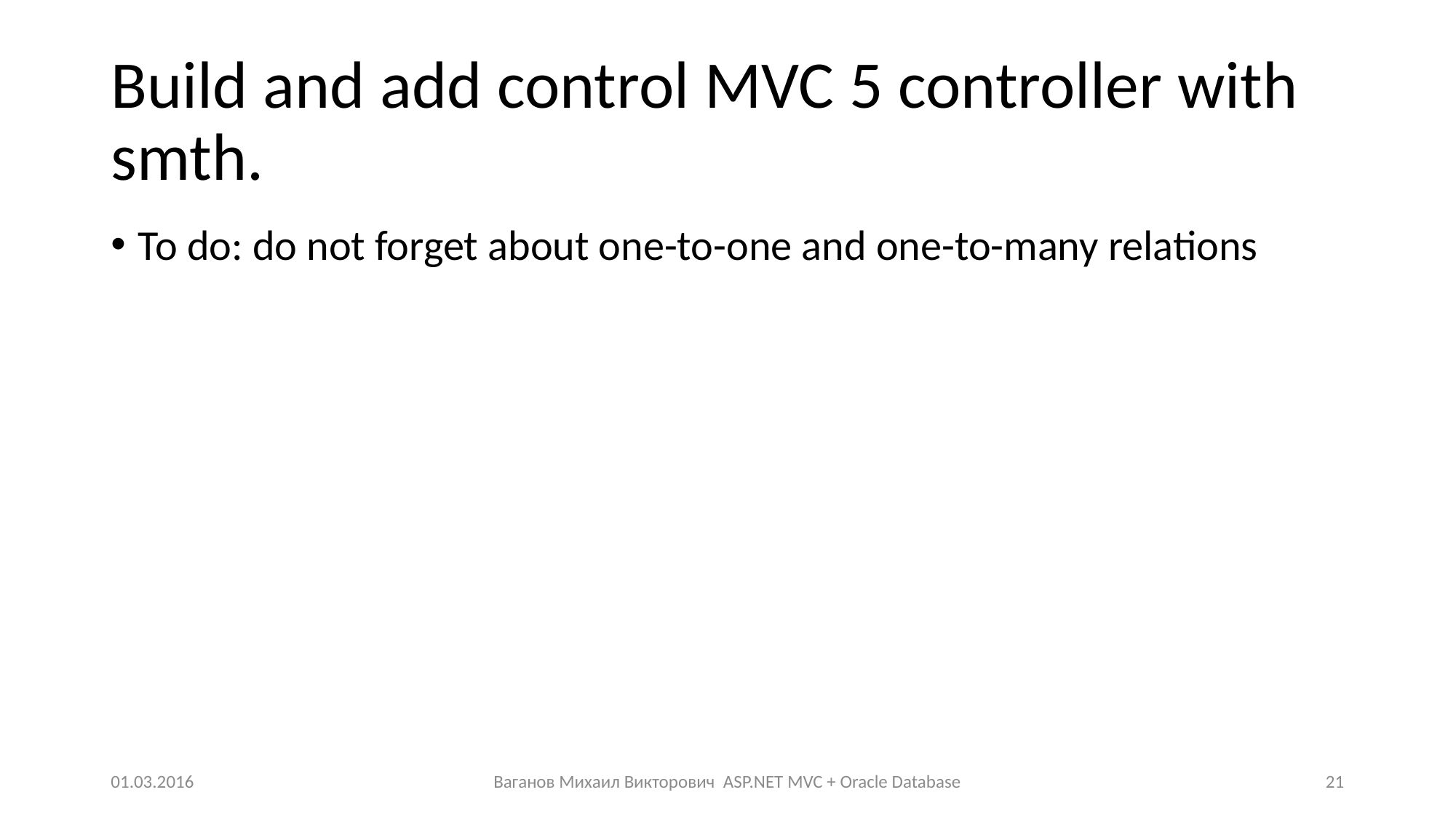

# Build and add control MVC 5 controller with smth.
To do: do not forget about one-to-one and one-to-many relations
01.03.2016
Ваганов Михаил Викторович  ASP.NET MVC + Oracle Database
21